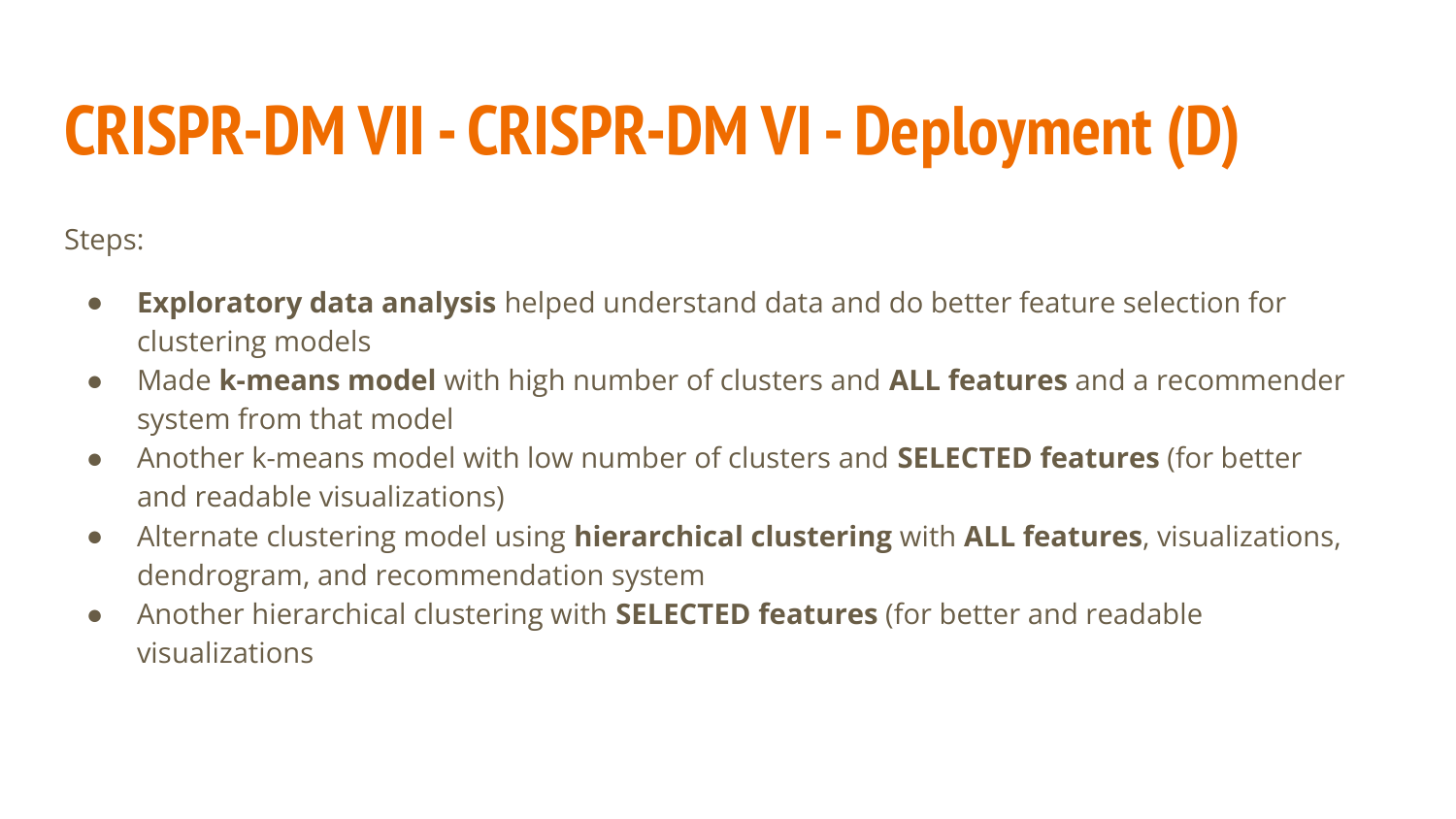

# CRISPR-DM VII - CRISPR-DM VI - Deployment (D)
Steps:
Exploratory data analysis helped understand data and do better feature selection for clustering models
Made k-means model with high number of clusters and ALL features and a recommender system from that model
Another k-means model with low number of clusters and SELECTED features (for better and readable visualizations)
Alternate clustering model using hierarchical clustering with ALL features, visualizations, dendrogram, and recommendation system
Another hierarchical clustering with SELECTED features (for better and readable visualizations